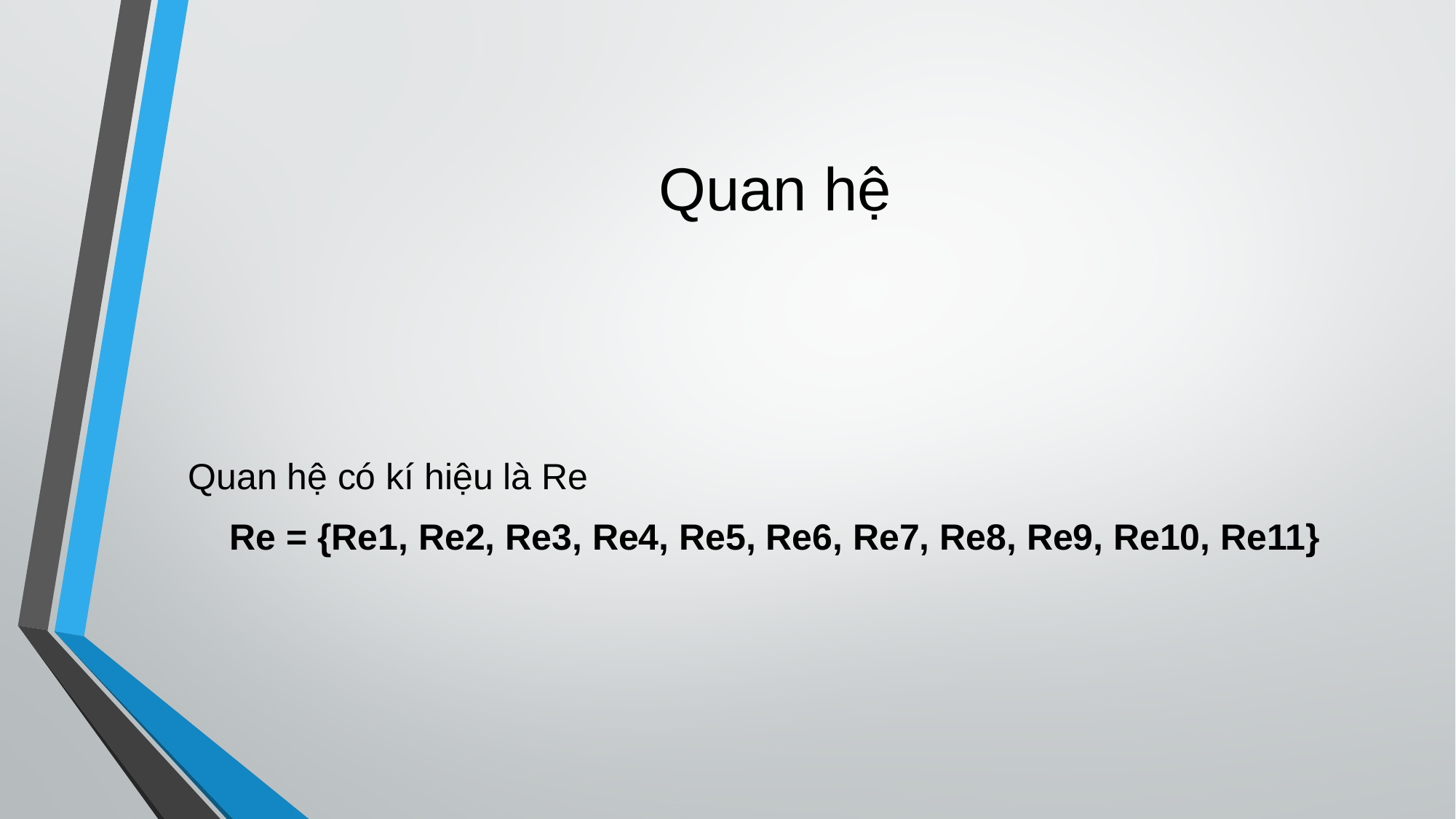

# Quan hệ
Quan hệ có kí hiệu là Re
Re = {Re1, Re2, Re3, Re4, Re5, Re6, Re7, Re8, Re9, Re10, Re11}